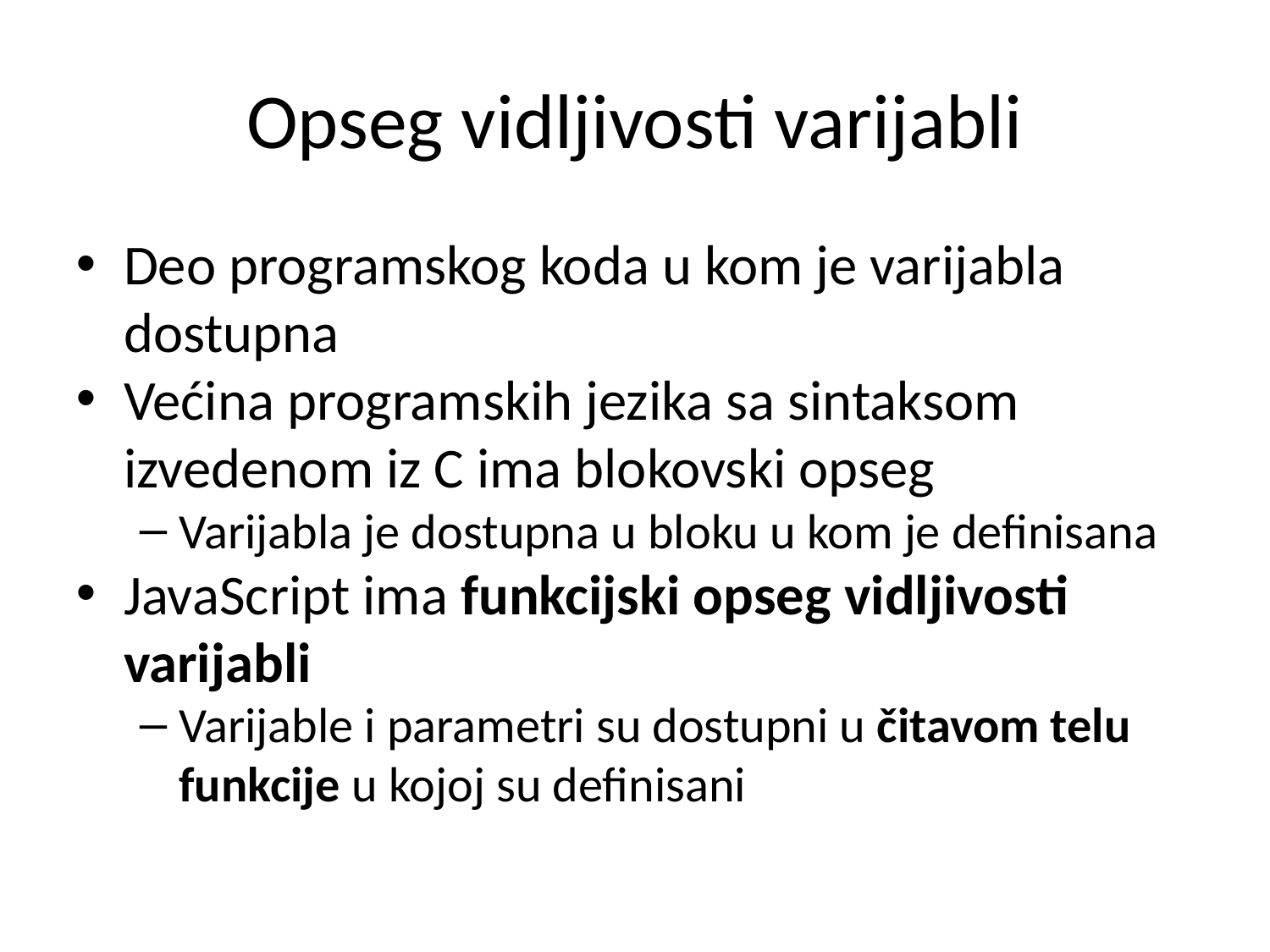

Opseg vidljivosti varijabli
Deo programskog koda u kom je varijabla dostupna
Većina programskih jezika sa sintaksom izvedenom iz C ima blokovski opseg
Varijabla je dostupna u bloku u kom je definisana
JavaScript ima funkcijski opseg vidljivosti varijabli
Varijable i parametri su dostupni u čitavom telu funkcije u kojoj su definisani